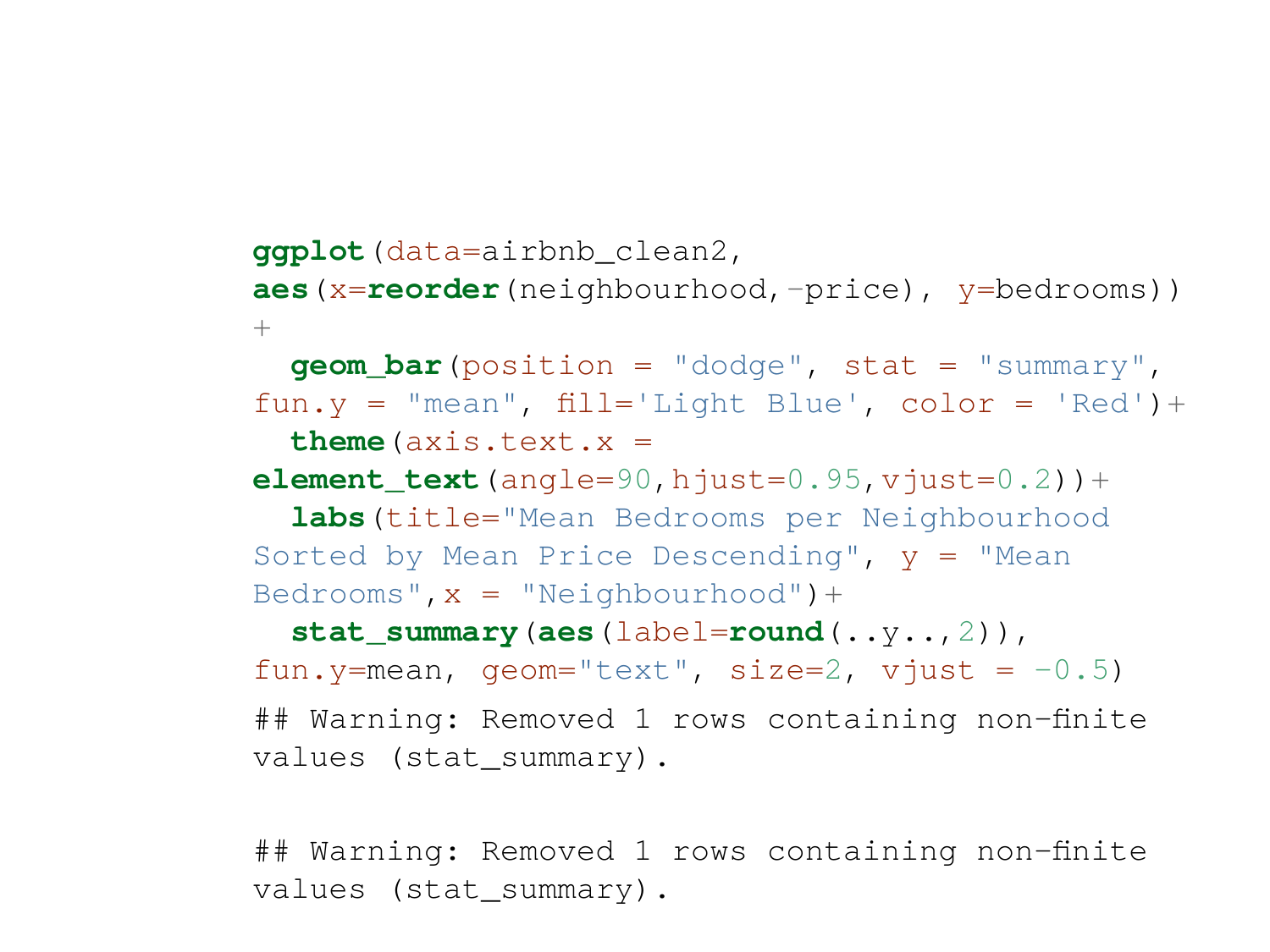

ggplot(data=airbnb_clean2, aes(x=reorder(neighbourhood,-price), y=bedrooms)) +
  geom_bar(position = "dodge", stat = "summary", fun.y = "mean", fill='Light Blue', color = 'Red')+
  theme(axis.text.x = element_text(angle=90,hjust=0.95,vjust=0.2))+
  labs(title="Mean Bedrooms per Neighbourhood Sorted by Mean Price Descending", y = "Mean Bedrooms",x = "Neighbourhood")+
  stat_summary(aes(label=round(..y..,2)), fun.y=mean, geom="text", size=2, vjust = -0.5)
## Warning: Removed 1 rows containing non-finite values (stat_summary).

## Warning: Removed 1 rows containing non-finite values (stat_summary).